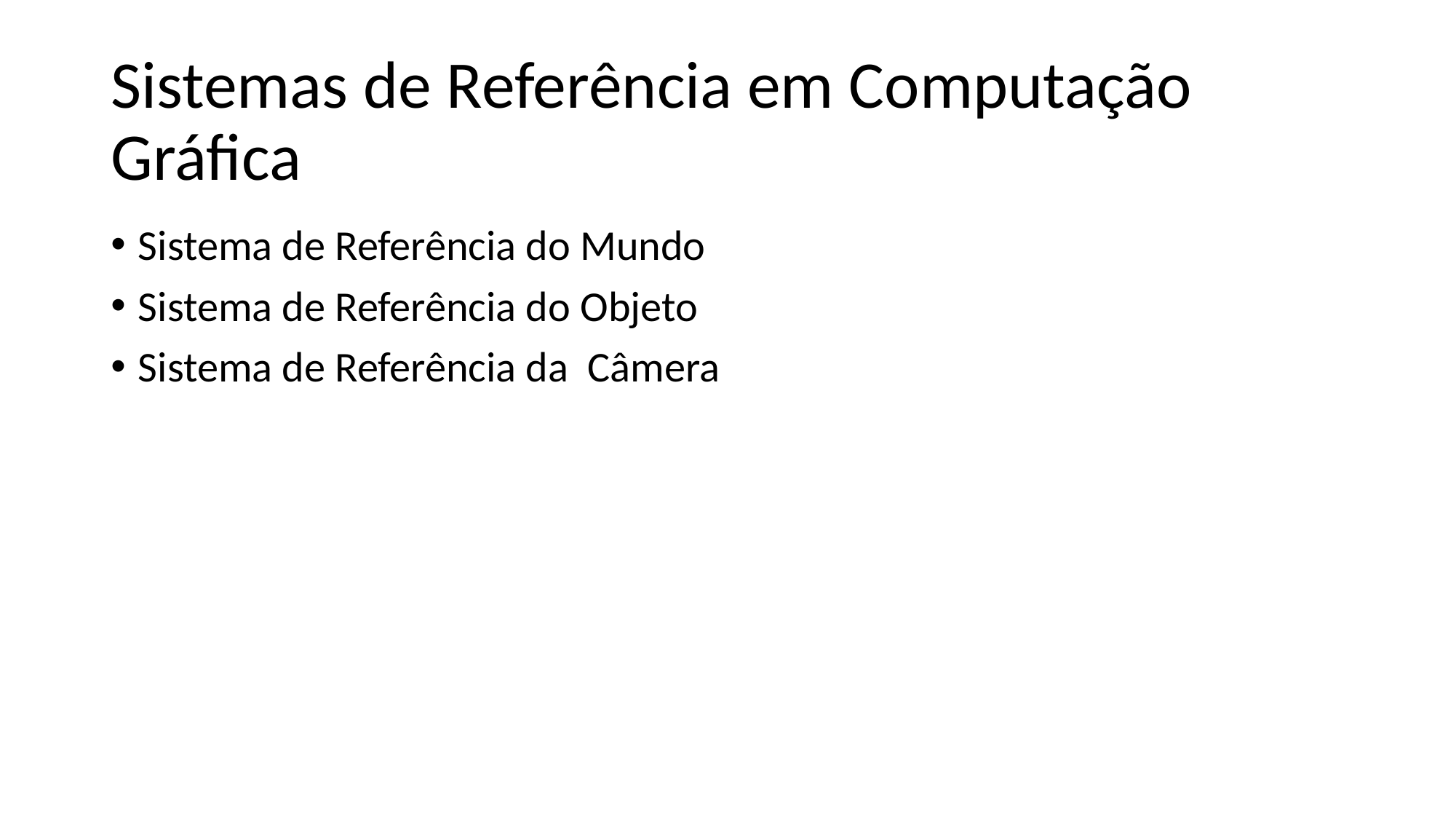

# Sistemas de Referência em Computação Gráfica
Sistema de Referência do Mundo
Sistema de Referência do Objeto
Sistema de Referência da  Câmera